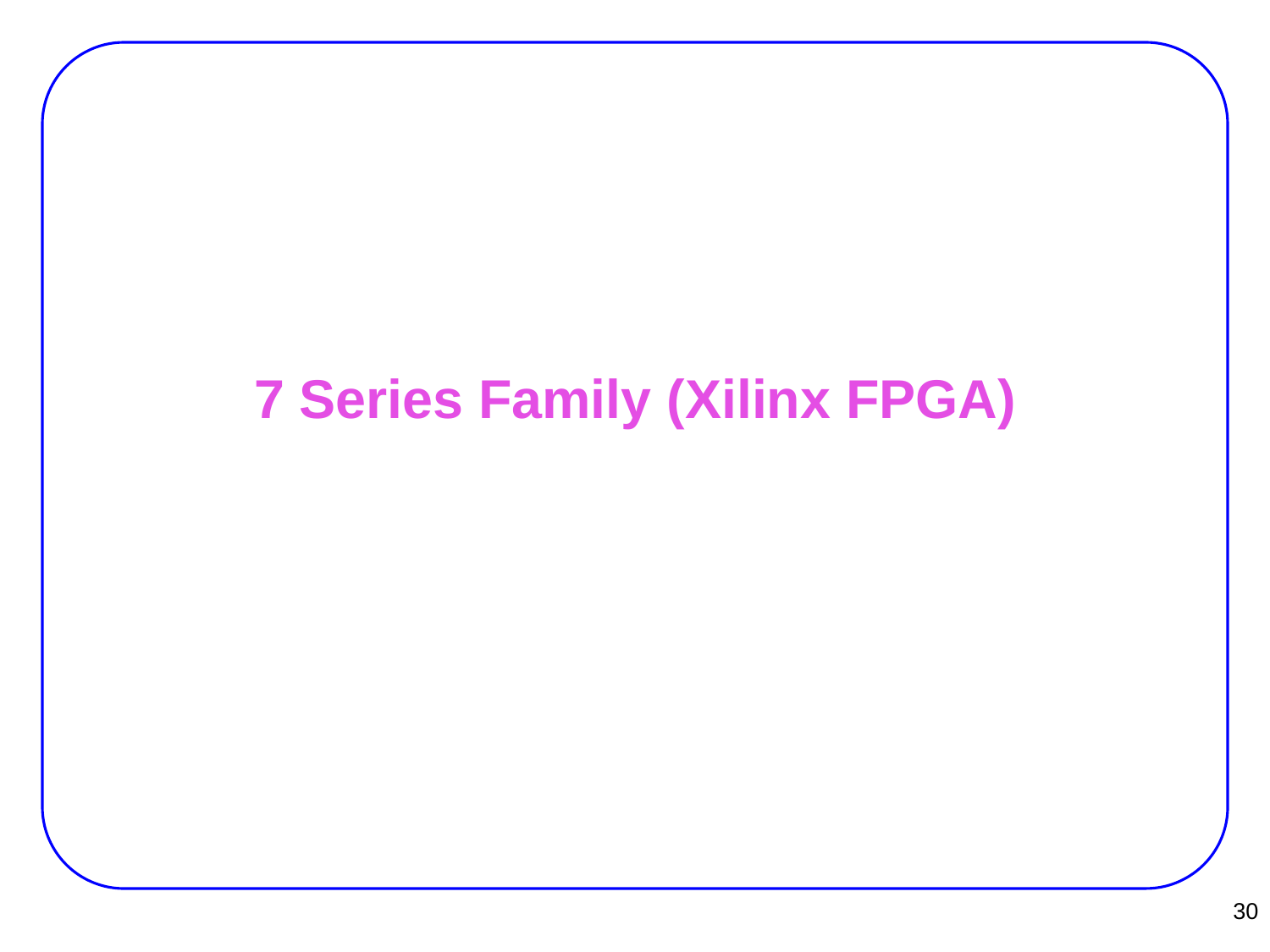

# 7 Series Family (Xilinx FPGA)

30